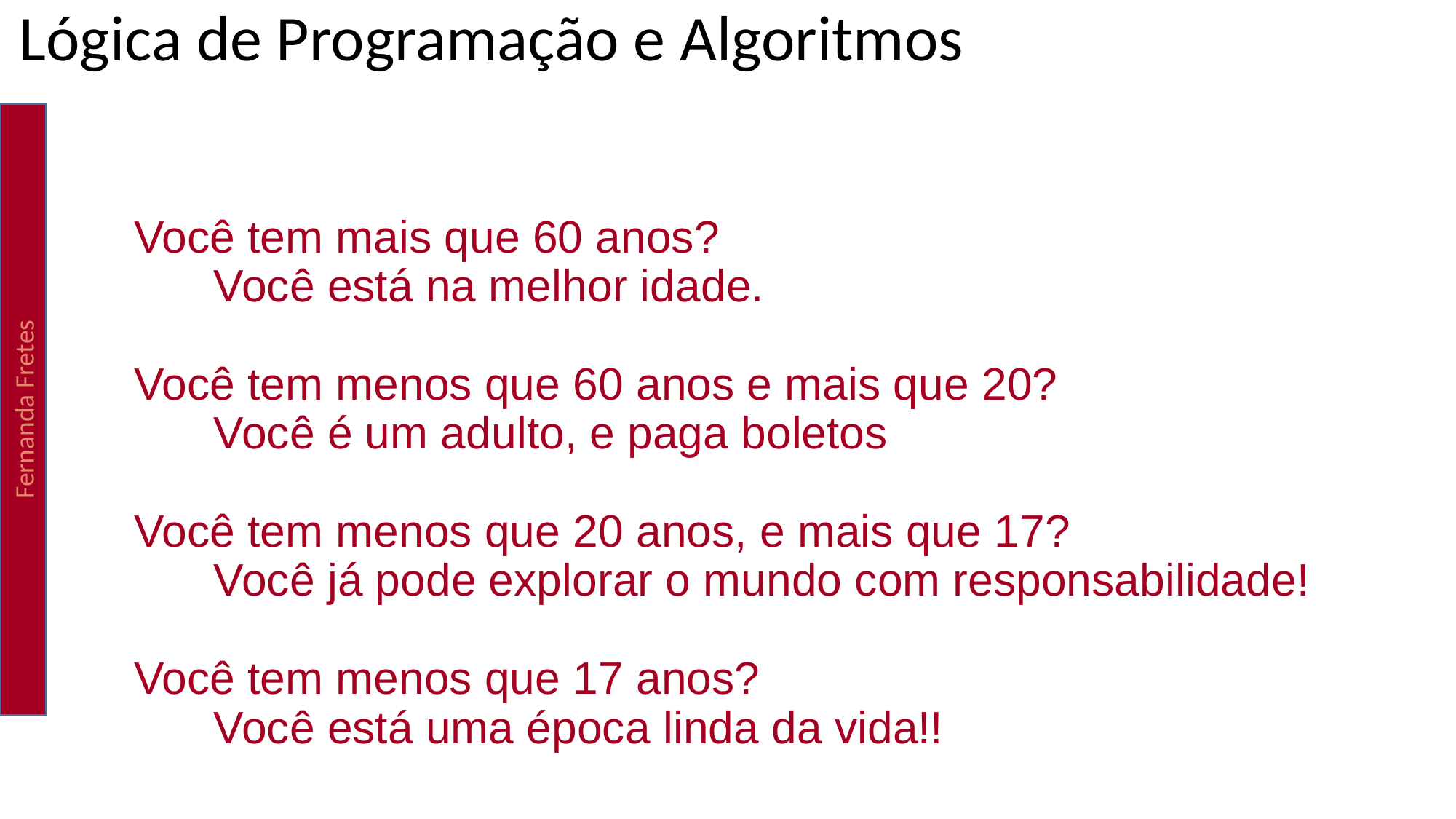

Lógica de Programação e Algoritmos
Fernanda Fretes
Você tem mais que 60 anos?
	Você está na melhor idade.

Você tem menos que 60 anos e mais que 20?
	Você é um adulto, e paga boletos

Você tem menos que 20 anos, e mais que 17?
	Você já pode explorar o mundo com responsabilidade!

Você tem menos que 17 anos?
	Você está uma época linda da vida!!